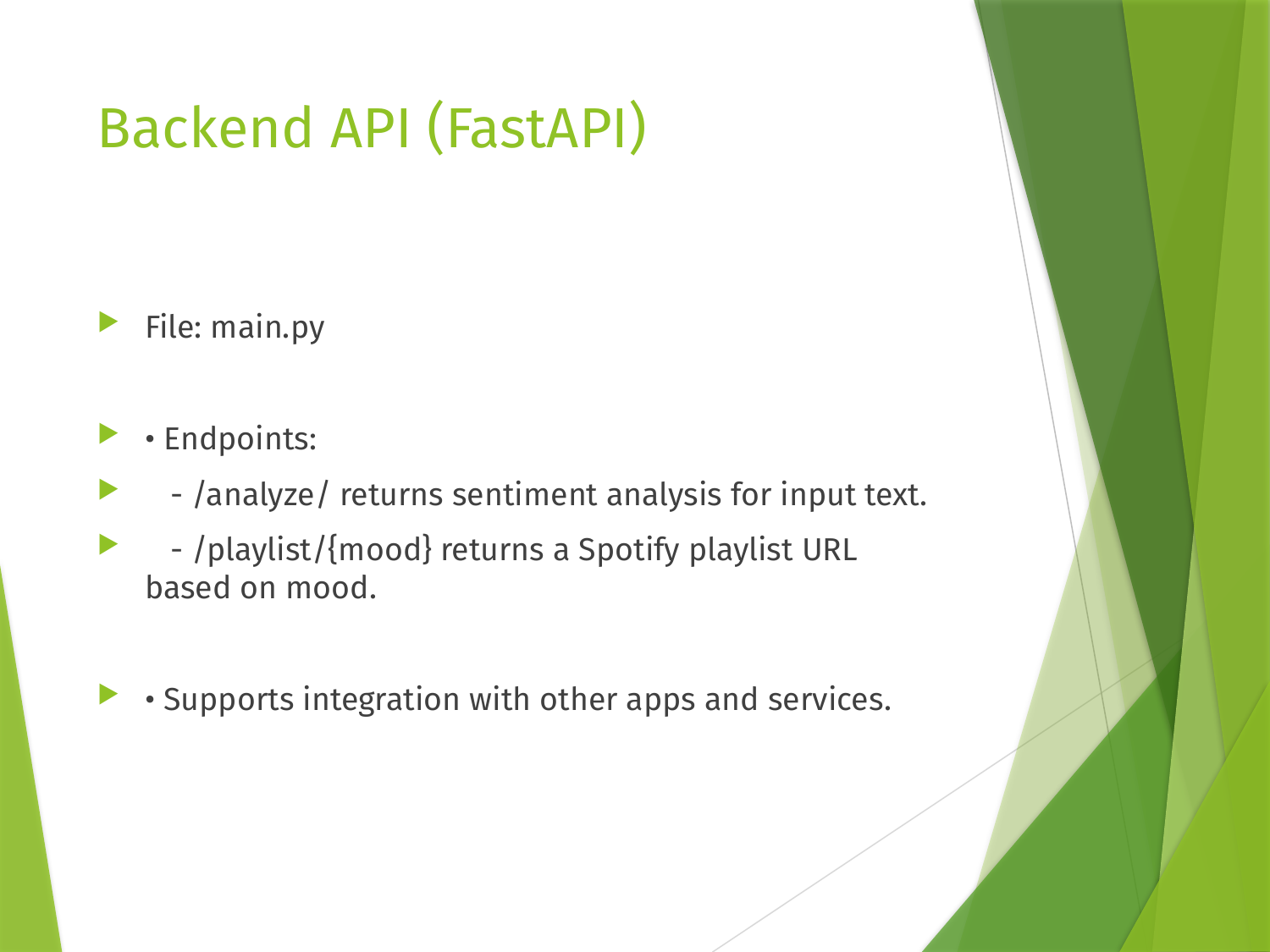

# Backend API (FastAPI)
File: main.py

• Endpoints:
   - /analyze/ returns sentiment analysis for input text.
   - /playlist/{mood} returns a Spotify playlist URL based on mood.

• Supports integration with other apps and services.